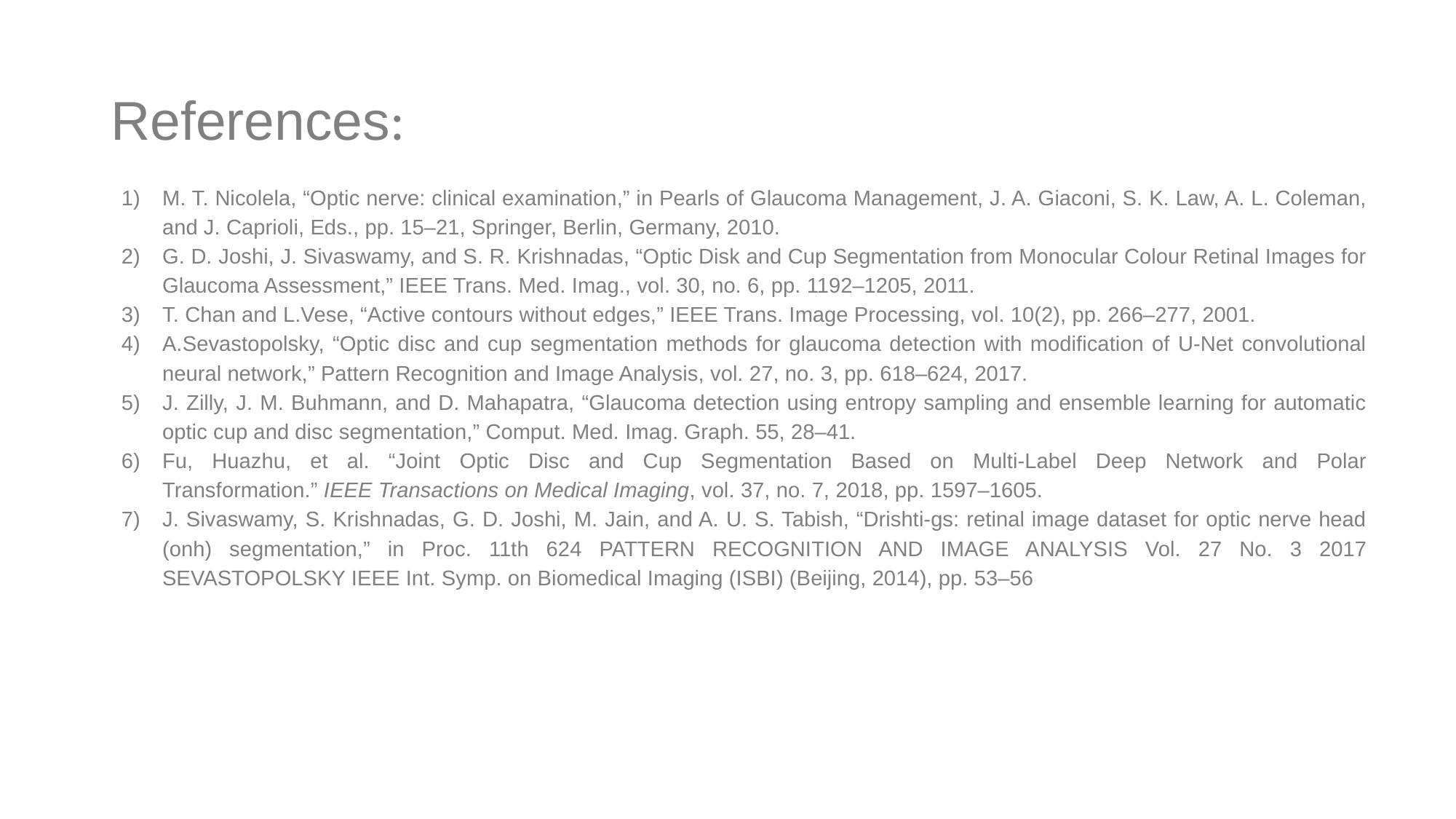

# References:

M. T. Nicolela, “Optic nerve: clinical examination,” in Pearls of Glaucoma Management, J. A. Giaconi, S. K. Law, A. L. Coleman, and J. Caprioli, Eds., pp. 15–21, Springer, Berlin, Germany, 2010.
G. D. Joshi, J. Sivaswamy, and S. R. Krishnadas, “Optic Disk and Cup Segmentation from Monocular Colour Retinal Images for Glaucoma Assessment,” IEEE Trans. Med. Imag., vol. 30, no. 6, pp. 1192–1205, 2011.
T. Chan and L.Vese, “Active contours without edges,” IEEE Trans. Image Processing, vol. 10(2), pp. 266–277, 2001.
A.Sevastopolsky, “Optic disc and cup segmentation methods for glaucoma detection with modification of U-Net convolutional neural network,” Pattern Recognition and Image Analysis, vol. 27, no. 3, pp. 618–624, 2017.
J. Zilly, J. M. Buhmann, and D. Mahapatra, “Glaucoma detection using entropy sampling and ensemble learning for automatic optic cup and disc segmentation,” Comput. Med. Imag. Graph. 55, 28–41.
Fu, Huazhu, et al. “Joint Optic Disc and Cup Segmentation Based on Multi-Label Deep Network and Polar Transformation.” IEEE Transactions on Medical Imaging, vol. 37, no. 7, 2018, pp. 1597–1605.
J. Sivaswamy, S. Krishnadas, G. D. Joshi, M. Jain, and A. U. S. Tabish, “Drishti-gs: retinal image dataset for optic nerve head (onh) segmentation,” in Proc. 11th 624 PATTERN RECOGNITION AND IMAGE ANALYSIS Vol. 27 No. 3 2017 SEVASTOPOLSKY IEEE Int. Symp. on Biomedical Imaging (ISBI) (Beijing, 2014), pp. 53–56